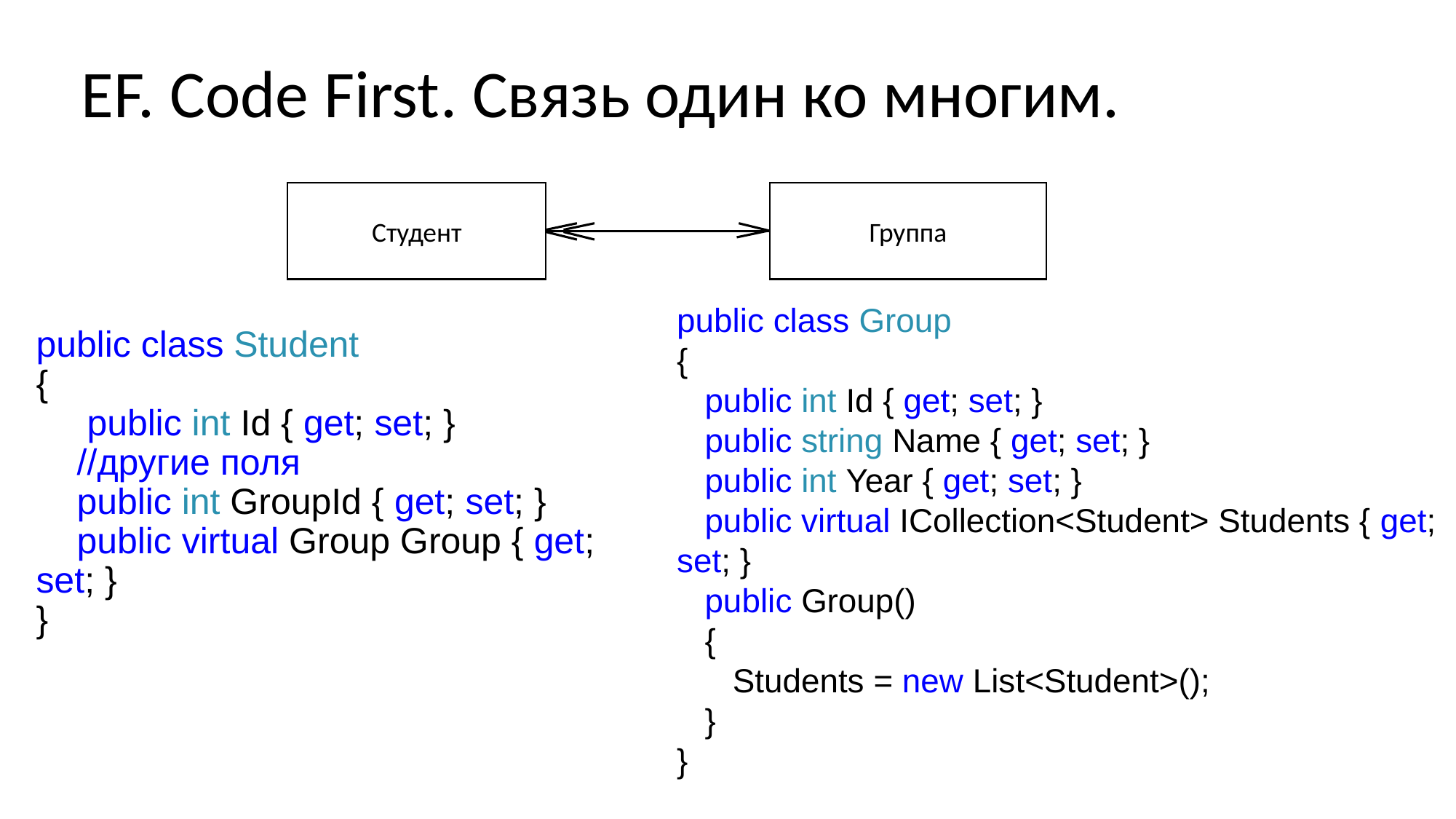

# EF. Code First. Связь один ко многим.
Студент
Группа
public class Group
{
   public int Id { get; set; }
   public string Name { get; set; }
   public int Year { get; set; }
   public virtual ICollection<Student> Students { get; set; }
   public Group()
   {
      Students = new List<Student>();
   }
}
public class Student
{
     public int Id { get; set; }
    //другие поля
    public int GroupId { get; set; }
    public virtual Group Group { get; set; }
}